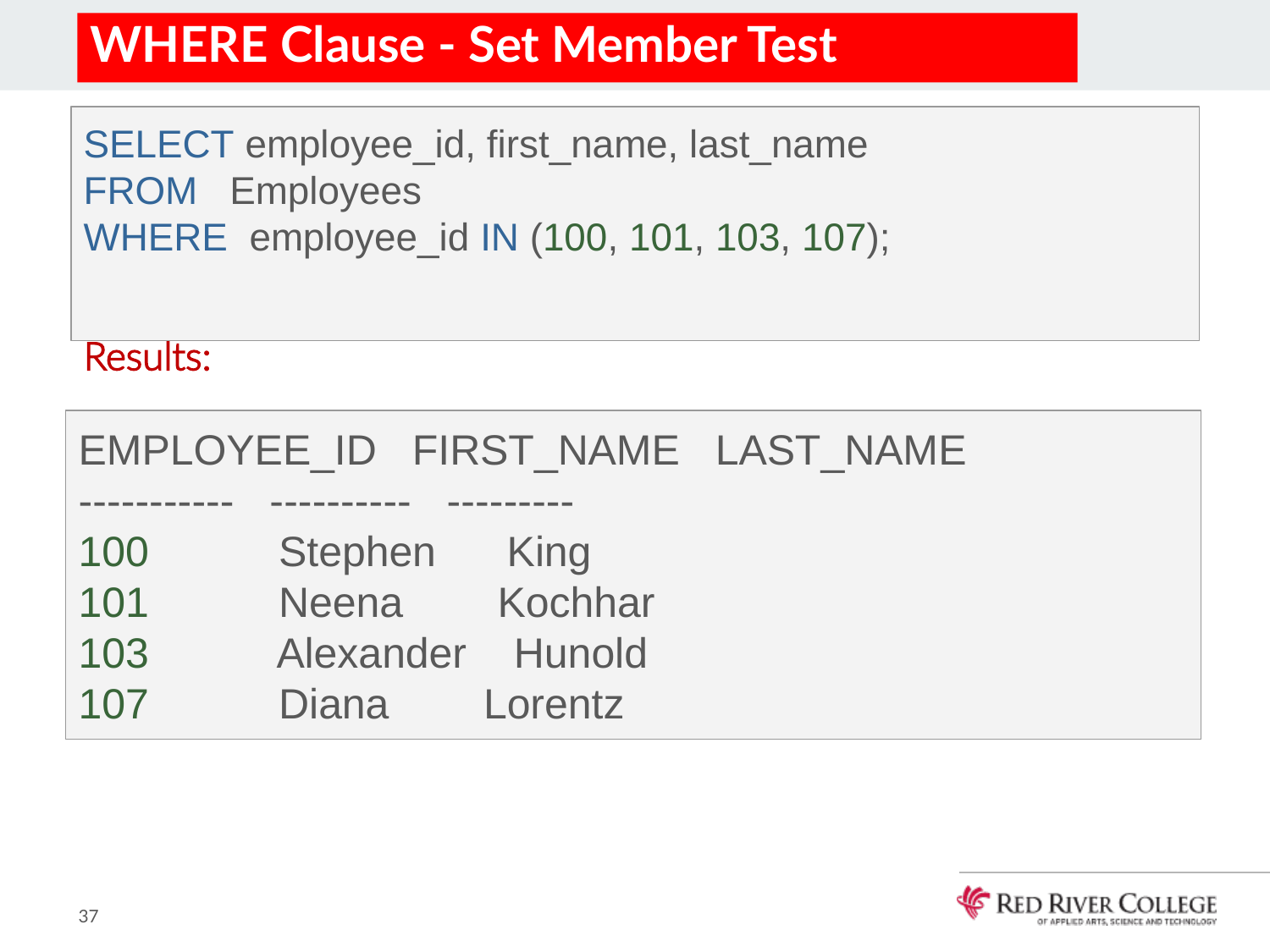

# WHERE Clause - Set Member Test
SELECT employee_id, first_name, last_name
FROM   Employees
WHERE  employee_id IN (100, 101, 103, 107);
Results:
EMPLOYEE_ID   FIRST_NAME   LAST_NAME
-----------   ----------   ---------
100           Stephen      King
101           Neena        Kochhar
103           Alexander    Hunold
107           Diana        Lorentz
37